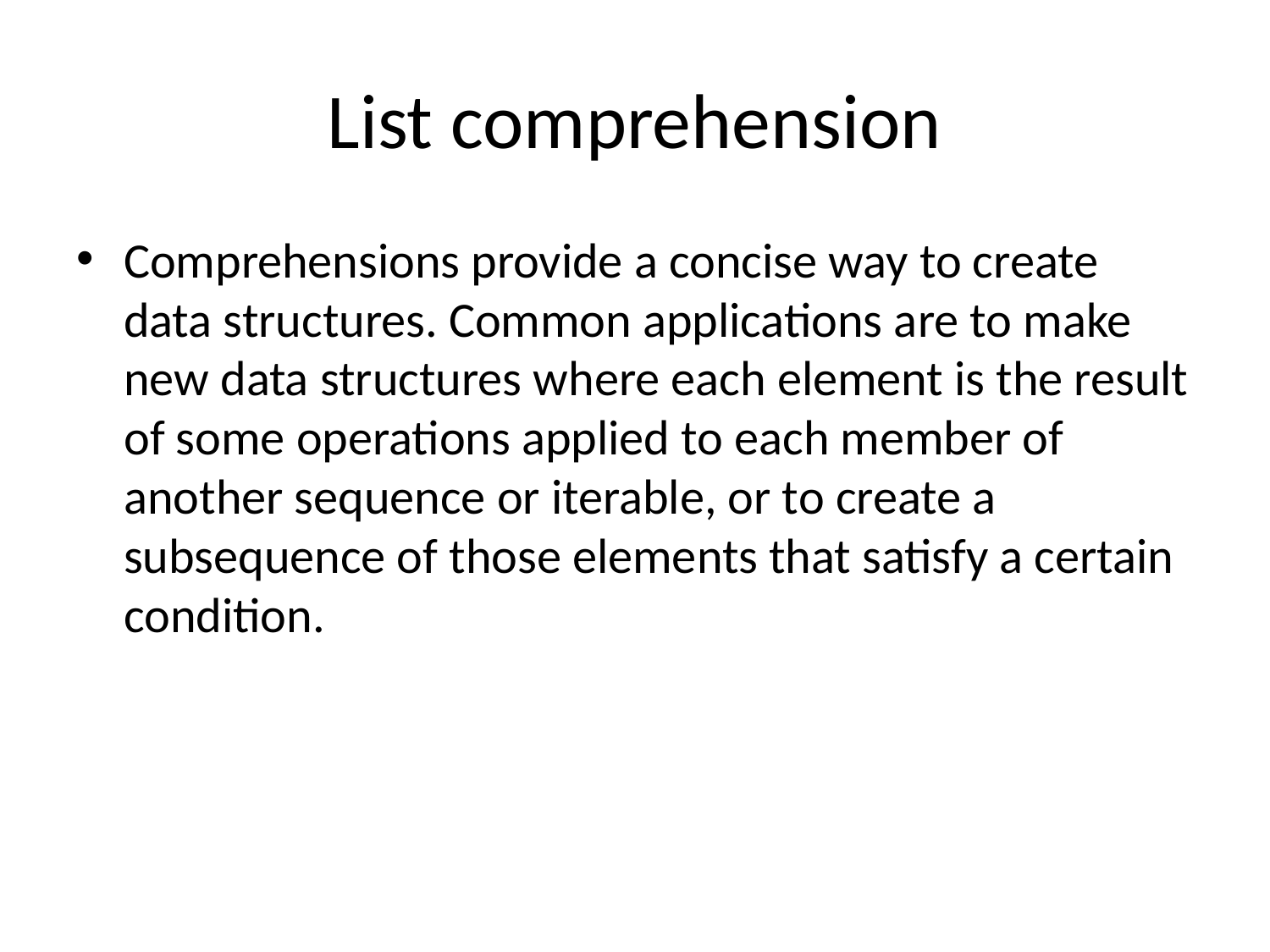

# List comprehension
Comprehensions provide a concise way to create data structures. Common applications are to make new data structures where each element is the result of some operations applied to each member of another sequence or iterable, or to create a subsequence of those elements that satisfy a certain condition.